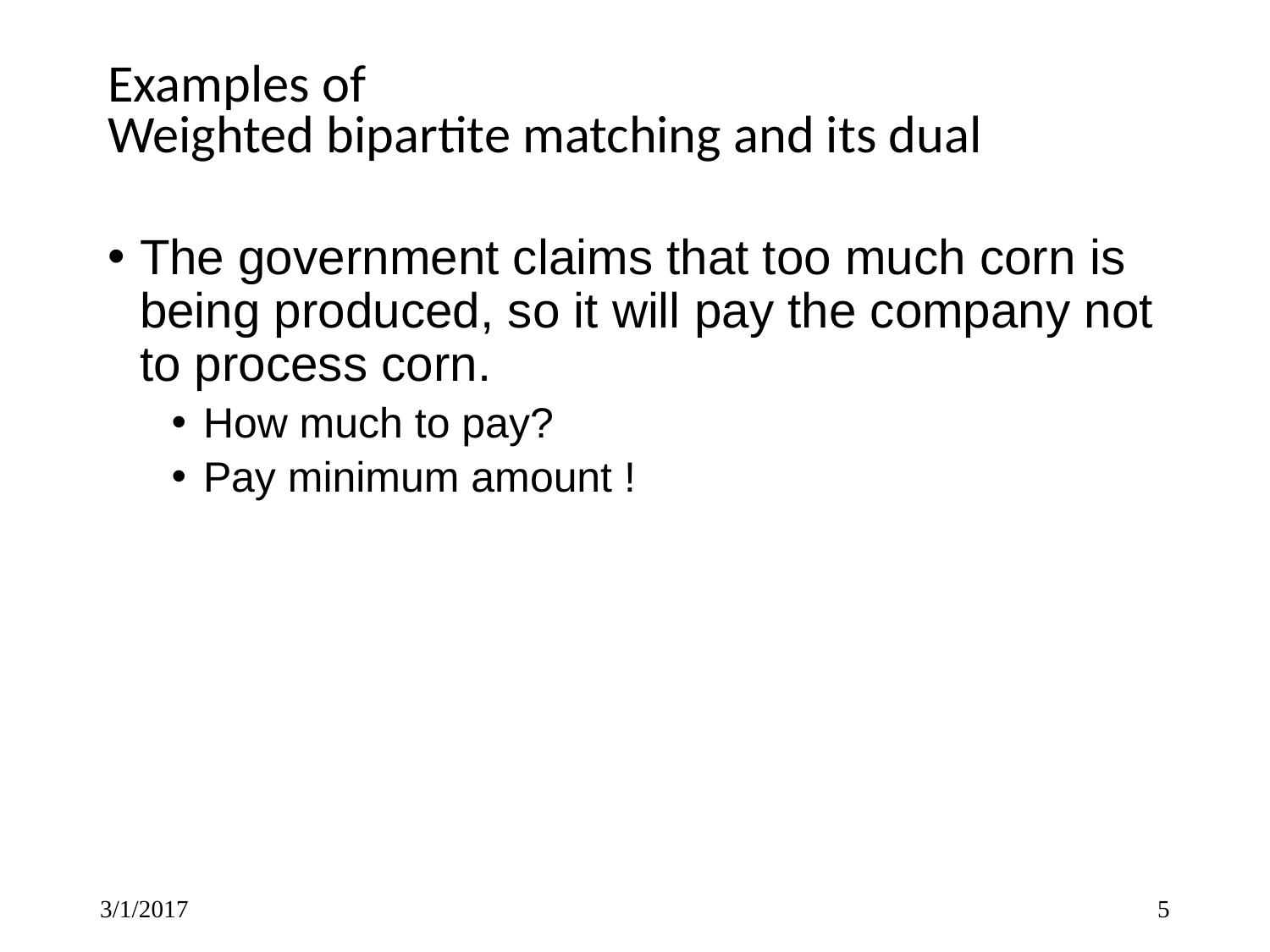

# Examples of Weighted bipartite matching and its dual
The government claims that too much corn is being produced, so it will pay the company not to process corn.
How much to pay?
Pay minimum amount !
3/1/2017
5